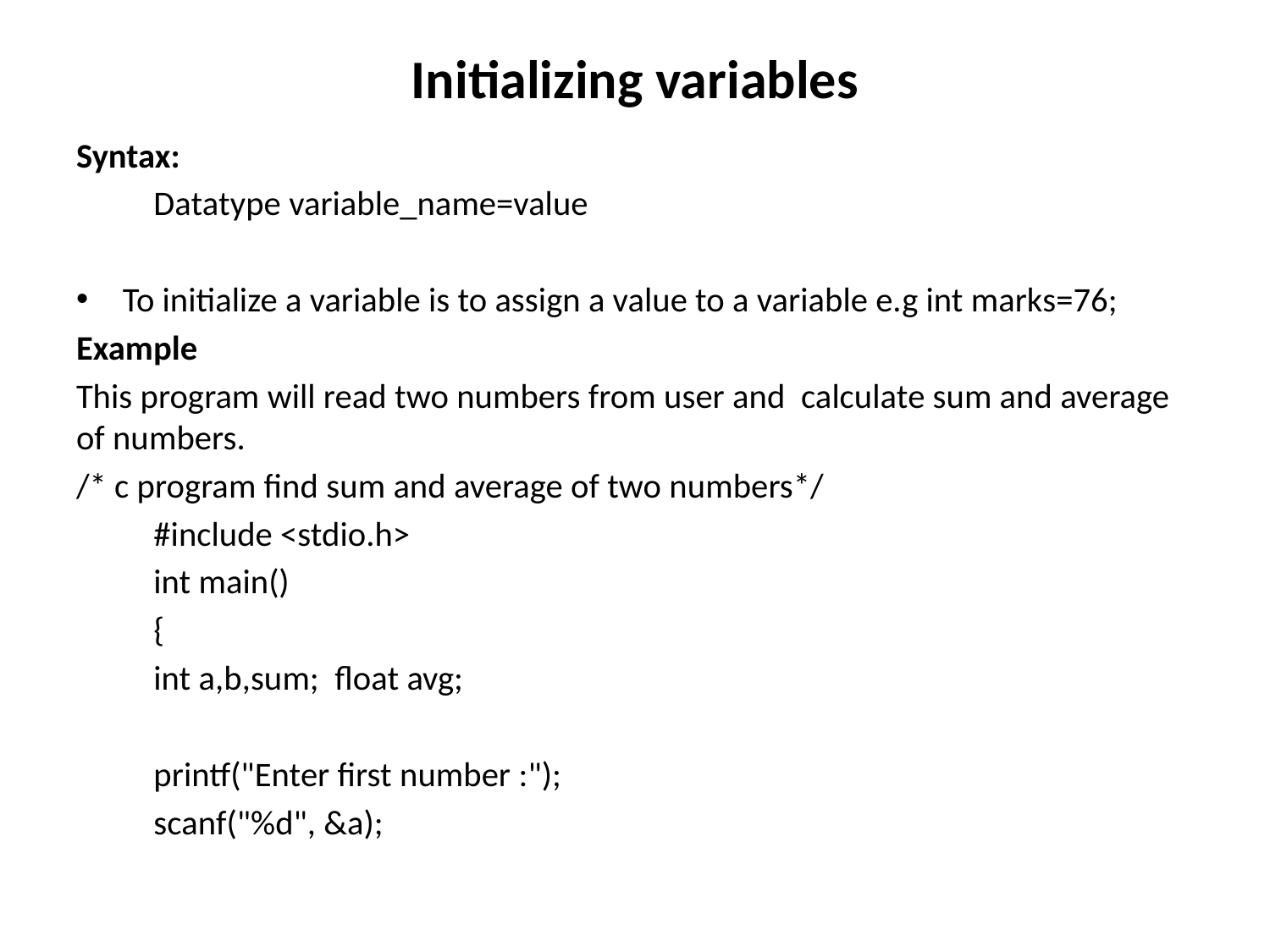

# Initializing variables
Syntax:
	Datatype variable_name=value

To initialize a variable is to assign a value to a variable e.g int marks=76;
Example
This program will read two numbers from user and  calculate sum and average of numbers.
/* c program find sum and average of two numbers*/
	#include <stdio.h>
	int main()
	{
	int a,b,sum;  float avg;

	printf("Enter first number :");
	scanf("%d", &a);